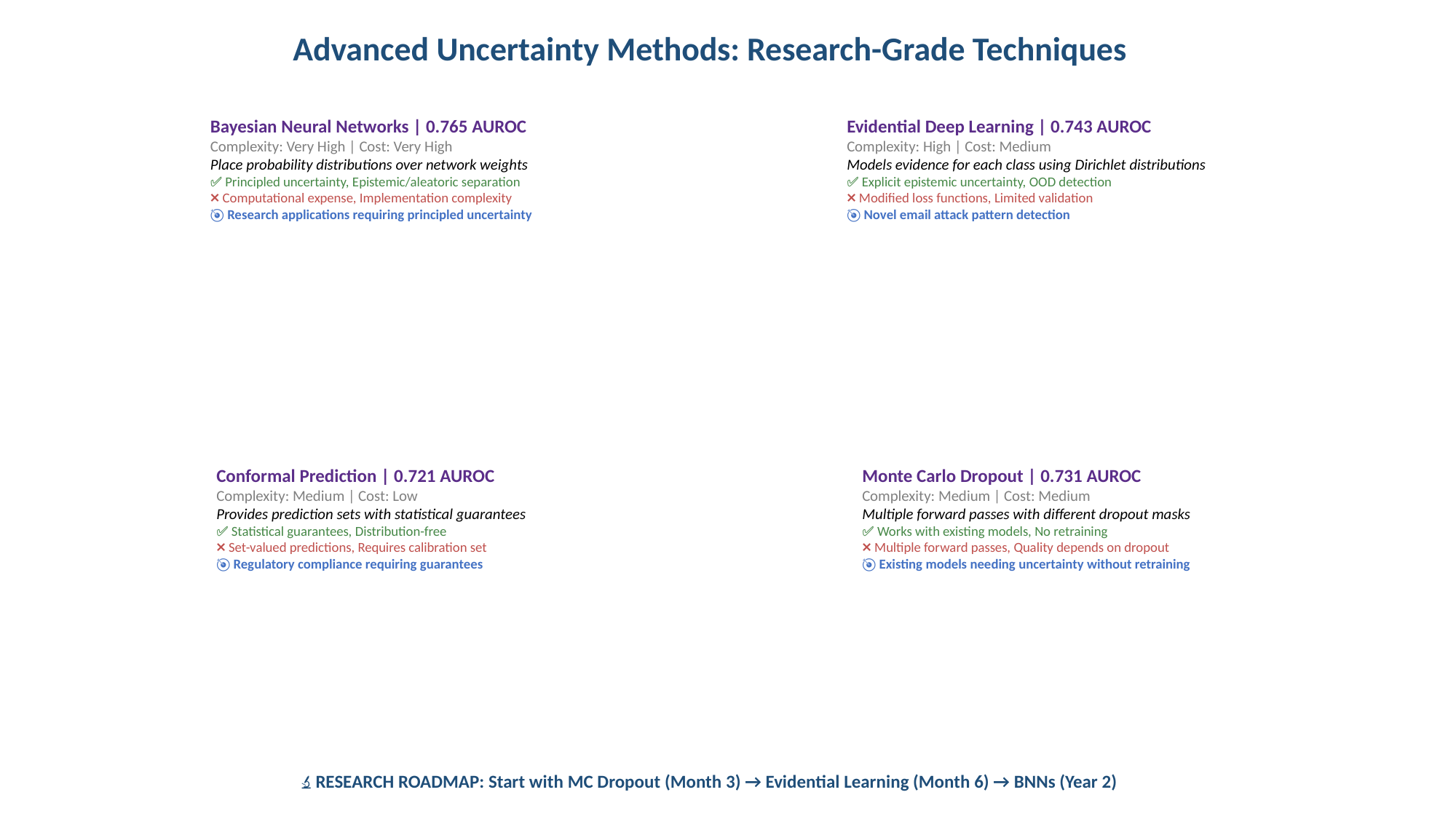

Advanced Uncertainty Methods: Research-Grade Techniques
#
Bayesian Neural Networks | 0.765 AUROC
Complexity: Very High | Cost: Very High
Place probability distributions over network weights
✅ Principled uncertainty, Epistemic/aleatoric separation
❌ Computational expense, Implementation complexity
🎯 Research applications requiring principled uncertainty
Evidential Deep Learning | 0.743 AUROC
Complexity: High | Cost: Medium
Models evidence for each class using Dirichlet distributions
✅ Explicit epistemic uncertainty, OOD detection
❌ Modified loss functions, Limited validation
🎯 Novel email attack pattern detection
Conformal Prediction | 0.721 AUROC
Complexity: Medium | Cost: Low
Provides prediction sets with statistical guarantees
✅ Statistical guarantees, Distribution-free
❌ Set-valued predictions, Requires calibration set
🎯 Regulatory compliance requiring guarantees
Monte Carlo Dropout | 0.731 AUROC
Complexity: Medium | Cost: Medium
Multiple forward passes with different dropout masks
✅ Works with existing models, No retraining
❌ Multiple forward passes, Quality depends on dropout
🎯 Existing models needing uncertainty without retraining
🔬 RESEARCH ROADMAP: Start with MC Dropout (Month 3) → Evidential Learning (Month 6) → BNNs (Year 2)